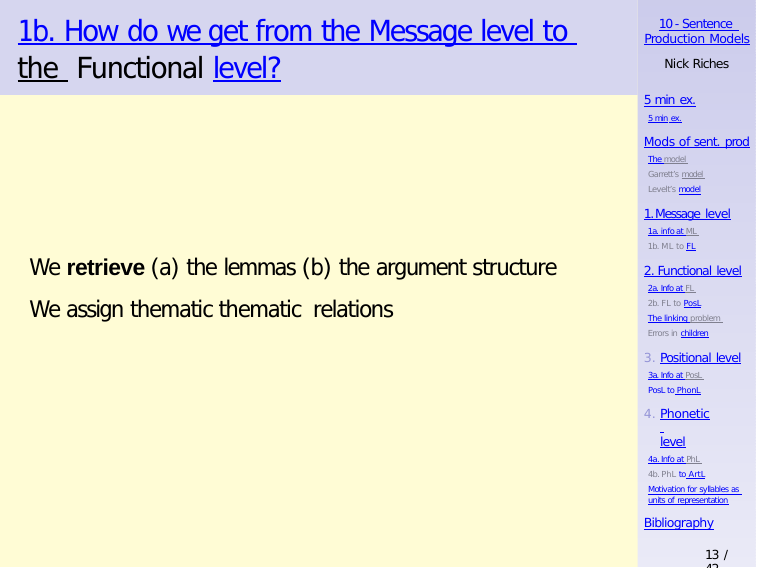

# 1b. How do we get from the Message level to the  Functional level?
10 - Sentence  Production Models
Nick Riches
5 min ex.
5 min ex.

Mods of sent. prod
The model  Garrett’s model  Levelt’s model
1. Message level
1a. info at ML  1b. ML to FL
We retrieve (a) the lemmas (b) the argument structure  We assign thematic thematic relations
2. Functional level
2a. Info at FL  2b. FL to PosL
The linking problem  Errors in children
Positional level
3a. Info at PosL  PosL to PhonL

Phonetic level
4a. Info at PhL  4b. PhL to ArtL
Motivation for syllables as  units of representation

Bibliography
13 / 42